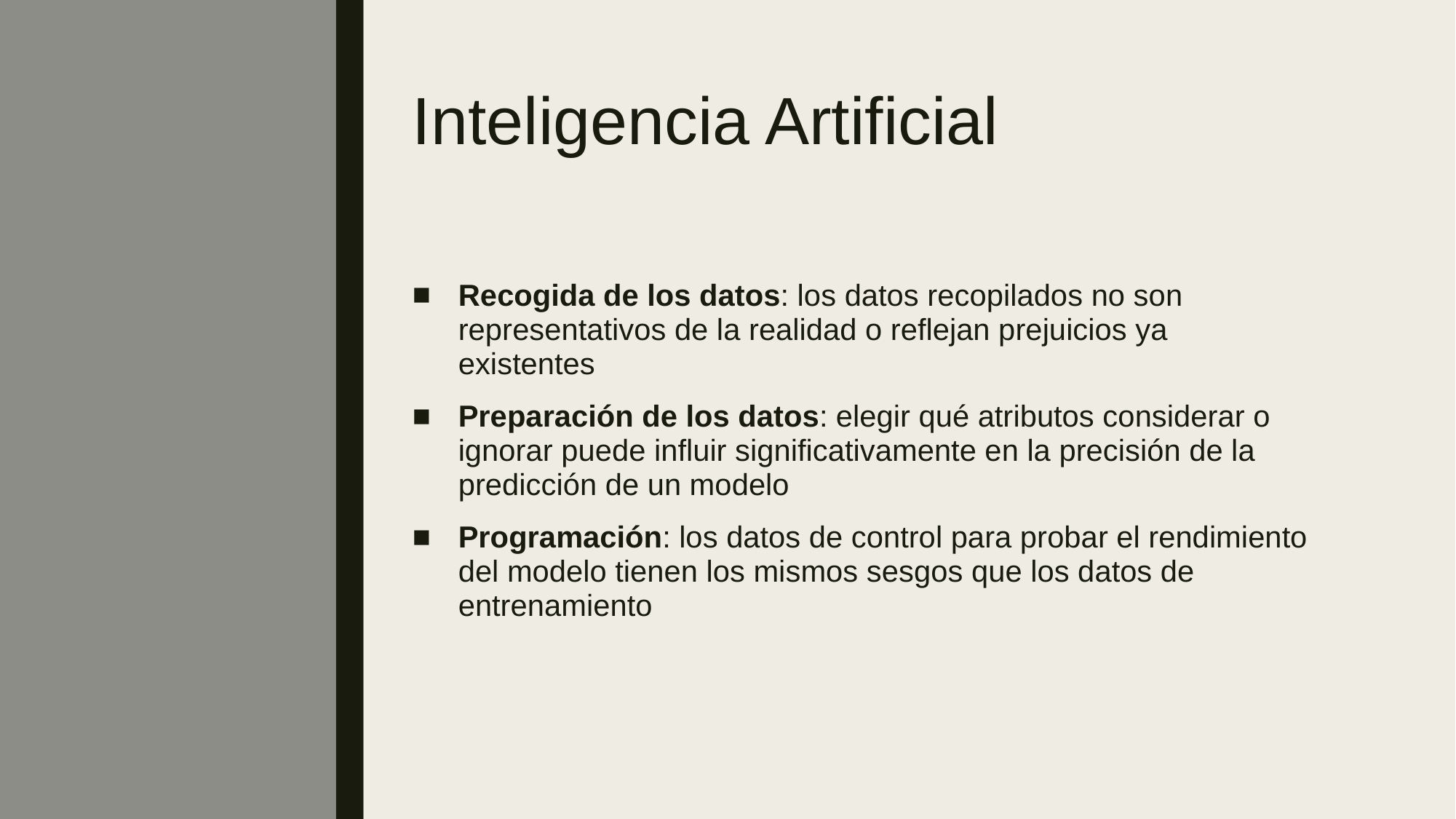

# Inteligencia Artificial
Recogida de los datos: los datos recopilados no son representativos de la realidad o reflejan prejuicios ya existentes
Preparación de los datos: elegir qué atributos considerar o ignorar puede influir significativamente en la precisión de la predicción de un modelo
Programación: los datos de control para probar el rendimiento del modelo tienen los mismos sesgos que los datos de entrenamiento